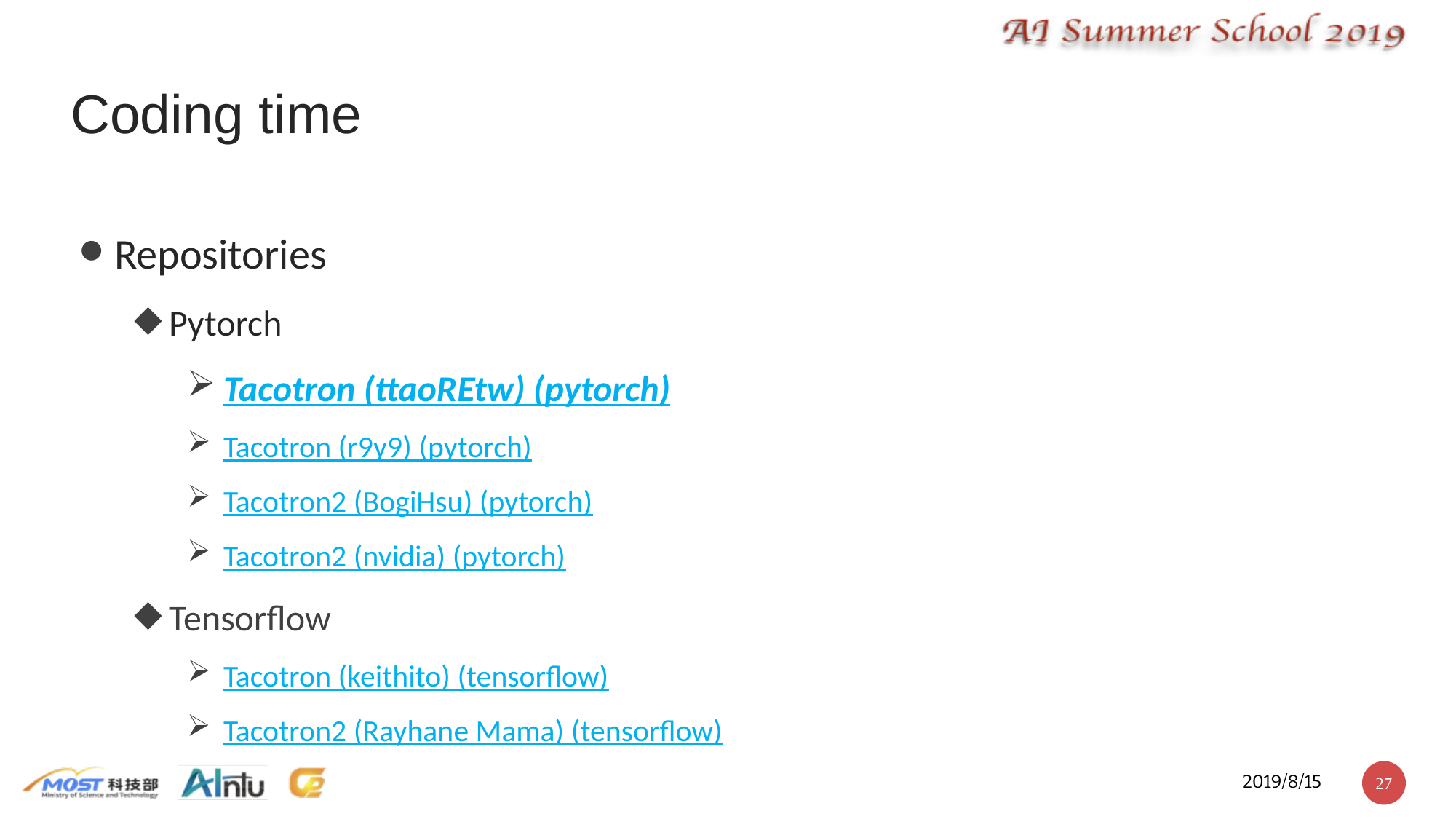

# Coding time
Repositories
Pytorch
Tacotron (ttaoREtw) (pytorch)
Tacotron (r9y9) (pytorch)
Tacotron2 (BogiHsu) (pytorch)
Tacotron2 (nvidia) (pytorch)
Tensorflow
Tacotron (keithito) (tensorflow)
Tacotron2 (Rayhane Mama) (tensorflow)
2019/8/15
27